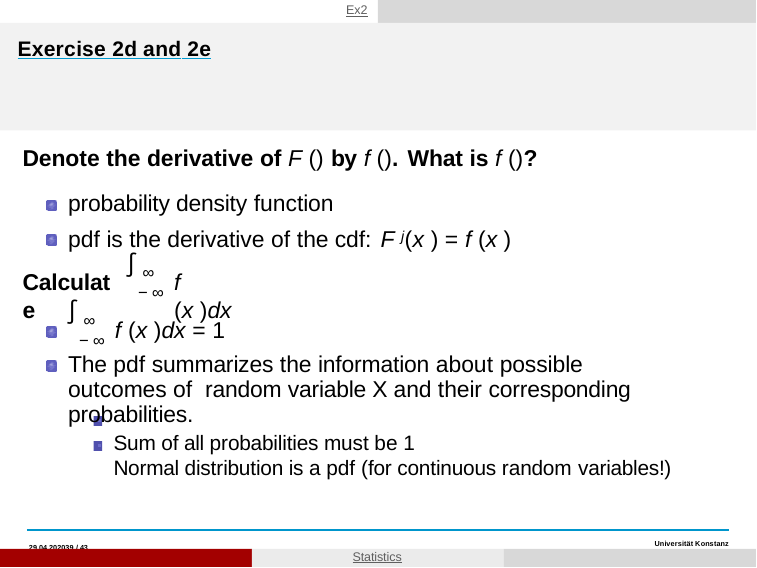

Ex2
# Exercise 2d and 2e
Denote the derivative of F () by f (). What is f ()?
probability density function
pdf is the derivative of the cdf: F j(x ) = f (x )

∫
∞
Calculate
f (x )dx
−∞
∫
∞
f (x )dx = 1

−∞
The pdf summarizes the information about possible outcomes of  random variable X and their corresponding probabilities.
Sum of all probabilities must be 1
Normal distribution is a pdf (for continuous random variables!)

29.04.202039 / 43

Niklas Bacher & Jonas Schrade

Statistics